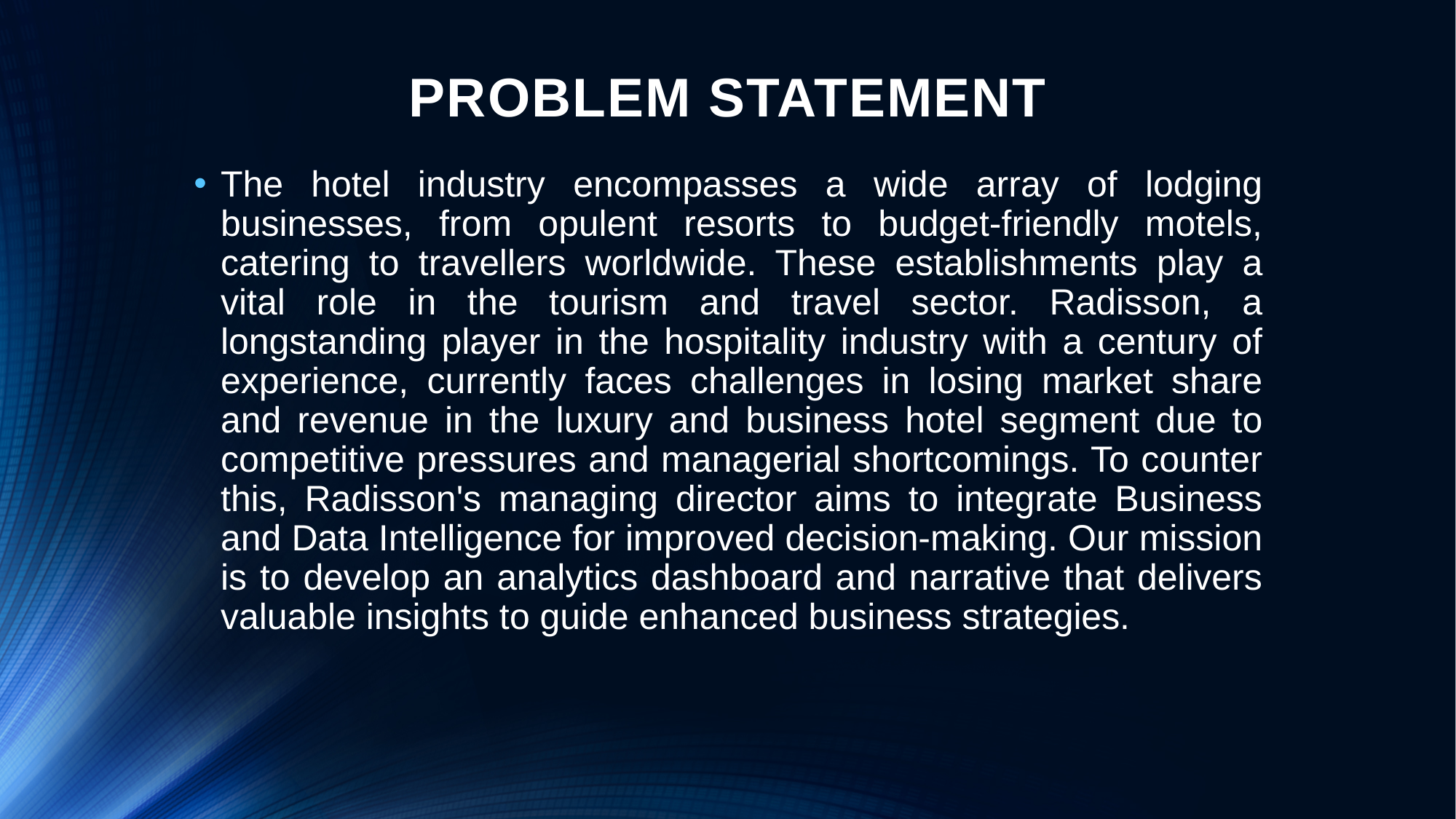

# PROBLEM STATEMENT
The hotel industry encompasses a wide array of lodging businesses, from opulent resorts to budget-friendly motels, catering to travellers worldwide. These establishments play a vital role in the tourism and travel sector. Radisson, a longstanding player in the hospitality industry with a century of experience, currently faces challenges in losing market share and revenue in the luxury and business hotel segment due to competitive pressures and managerial shortcomings. To counter this, Radisson's managing director aims to integrate Business and Data Intelligence for improved decision-making. Our mission is to develop an analytics dashboard and narrative that delivers valuable insights to guide enhanced business strategies.